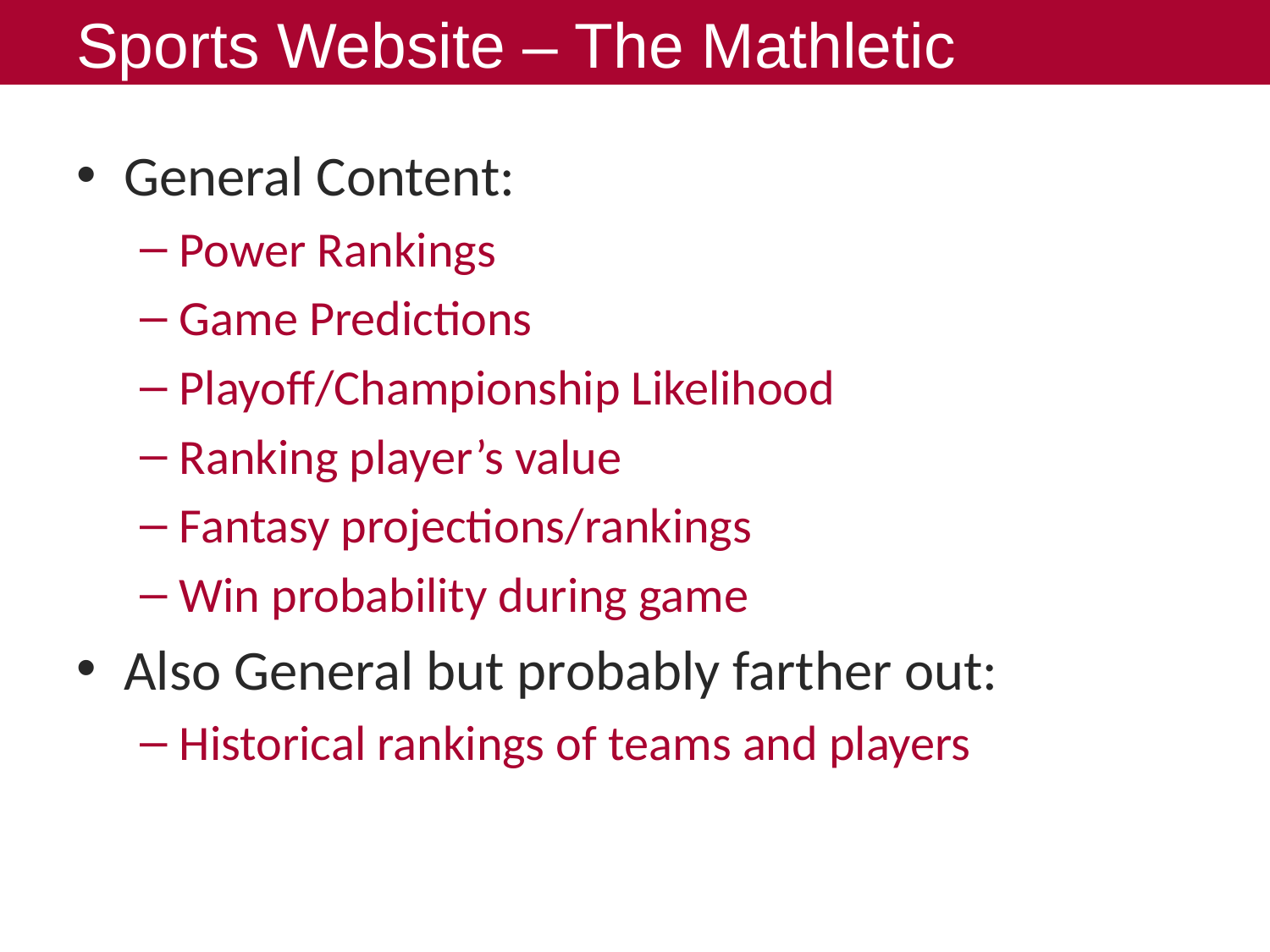

# Sports Website – The Mathletic
General Content:
Power Rankings
Game Predictions
Playoff/Championship Likelihood
Ranking player’s value
Fantasy projections/rankings
Win probability during game
Also General but probably farther out:
Historical rankings of teams and players